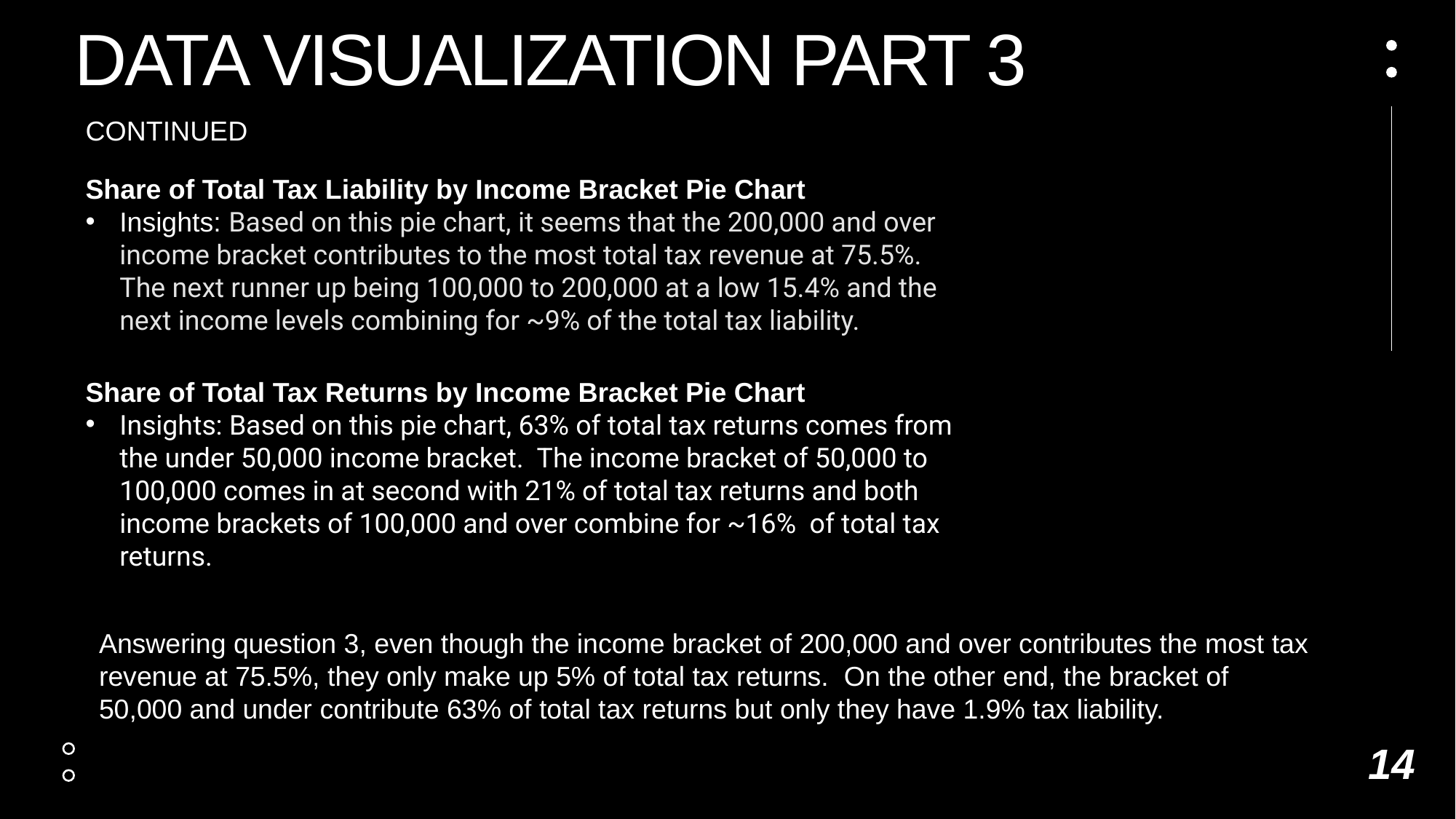

# Data visualization part 3
CONTINUED
Share of Total Tax Liability by Income Bracket Pie Chart
Insights: Based on this pie chart, it seems that the 200,000 and over income bracket contributes to the most total tax revenue at 75.5%. The next runner up being 100,000 to 200,000 at a low 15.4% and the next income levels combining for ~9% of the total tax liability.

Share of Total Tax Returns by Income Bracket Pie Chart
Insights: Based on this pie chart, 63% of total tax returns comes from the under 50,000 income bracket.  The income bracket of 50,000 to 100,000 comes in at second with 21% of total tax returns and both income brackets of 100,000 and over combine for ~16%  of total tax returns.

Answering question 3, even though the income bracket of 200,000 and over contributes the most tax revenue at 75.5%, they only make up 5% of total tax returns.  On the other end, the bracket of 50,000 and under contribute 63% of total tax returns but only they have 1.9% tax liability.
14